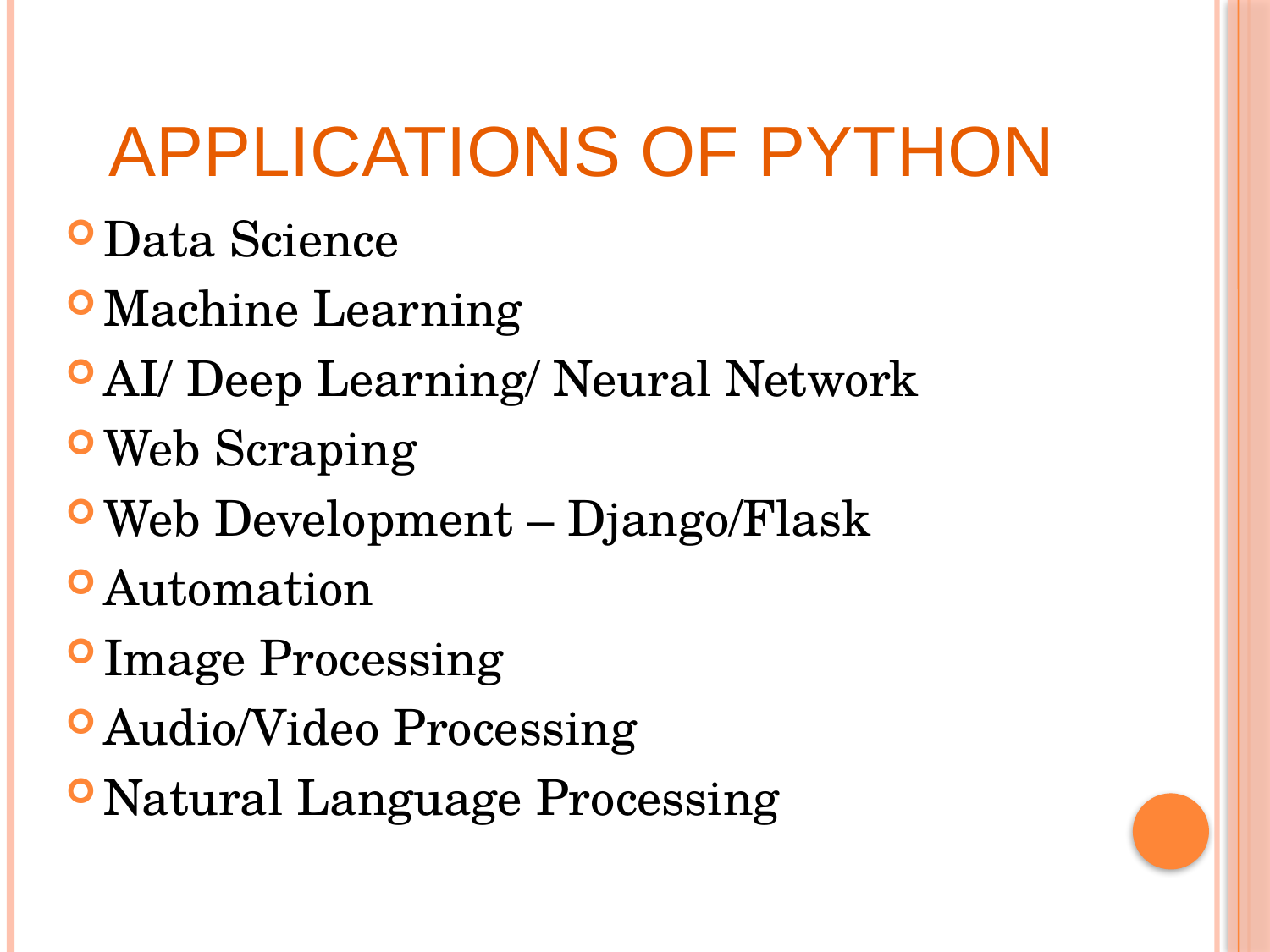

# Applications of Python
Data Science
Machine Learning
AI/ Deep Learning/ Neural Network
Web Scraping
Web Development – Django/Flask
Automation
Image Processing
Audio/Video Processing
Natural Language Processing